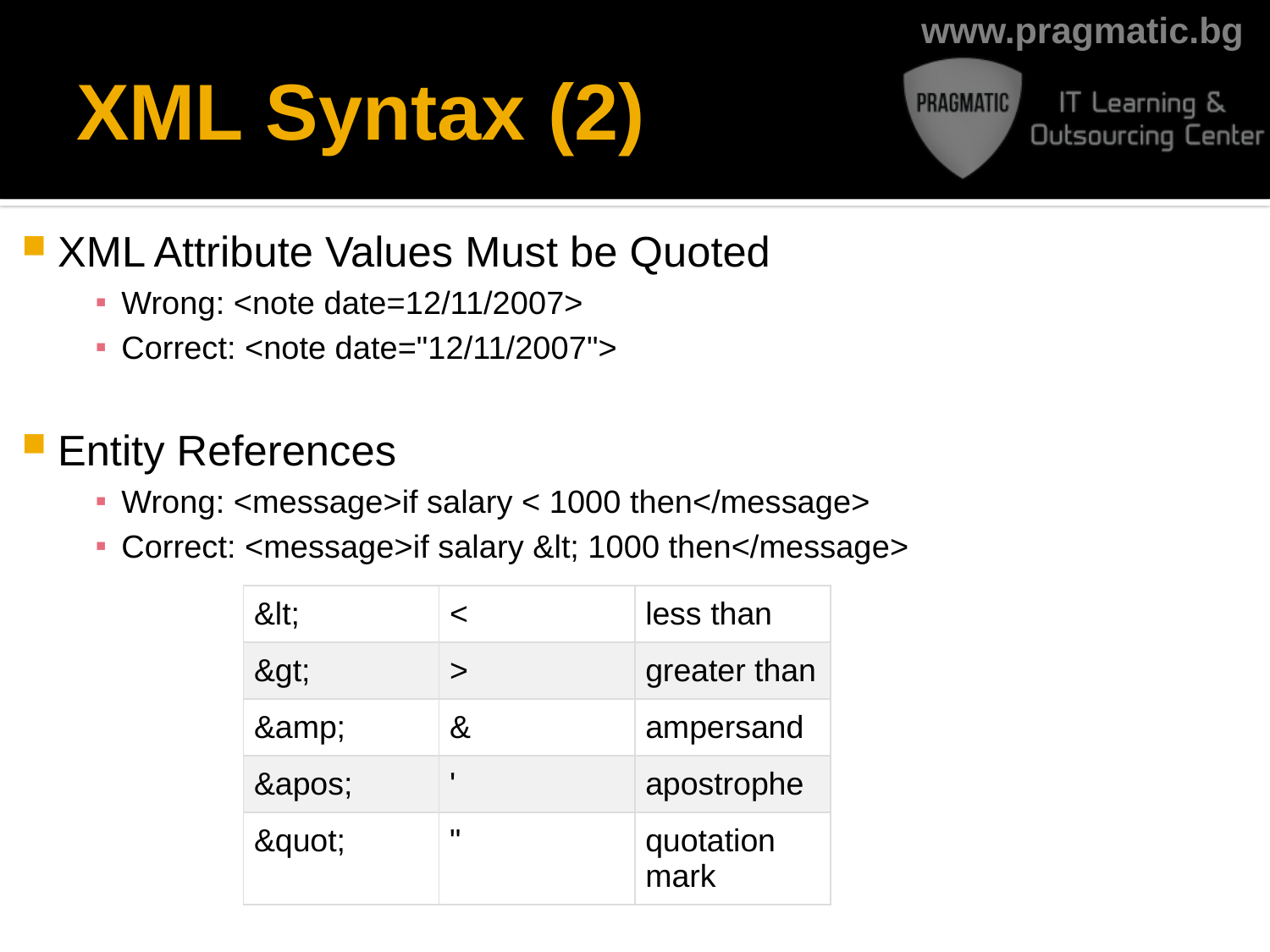

# XML Syntax (2)
XML Attribute Values Must be Quoted
Wrong: <note date=12/11/2007>
Correct: <note date="12/11/2007">

Entity References
Wrong: <message>if salary < 1000 then</message>
Correct: <message>if salary &lt; 1000 then</message>

| &lt; | < | less than |
| --- | --- | --- |
| &gt; | > | greater than |
| &amp; | & | ampersand |
| &apos; | ' | apostrophe |
| &quot; | " | quotation mark |